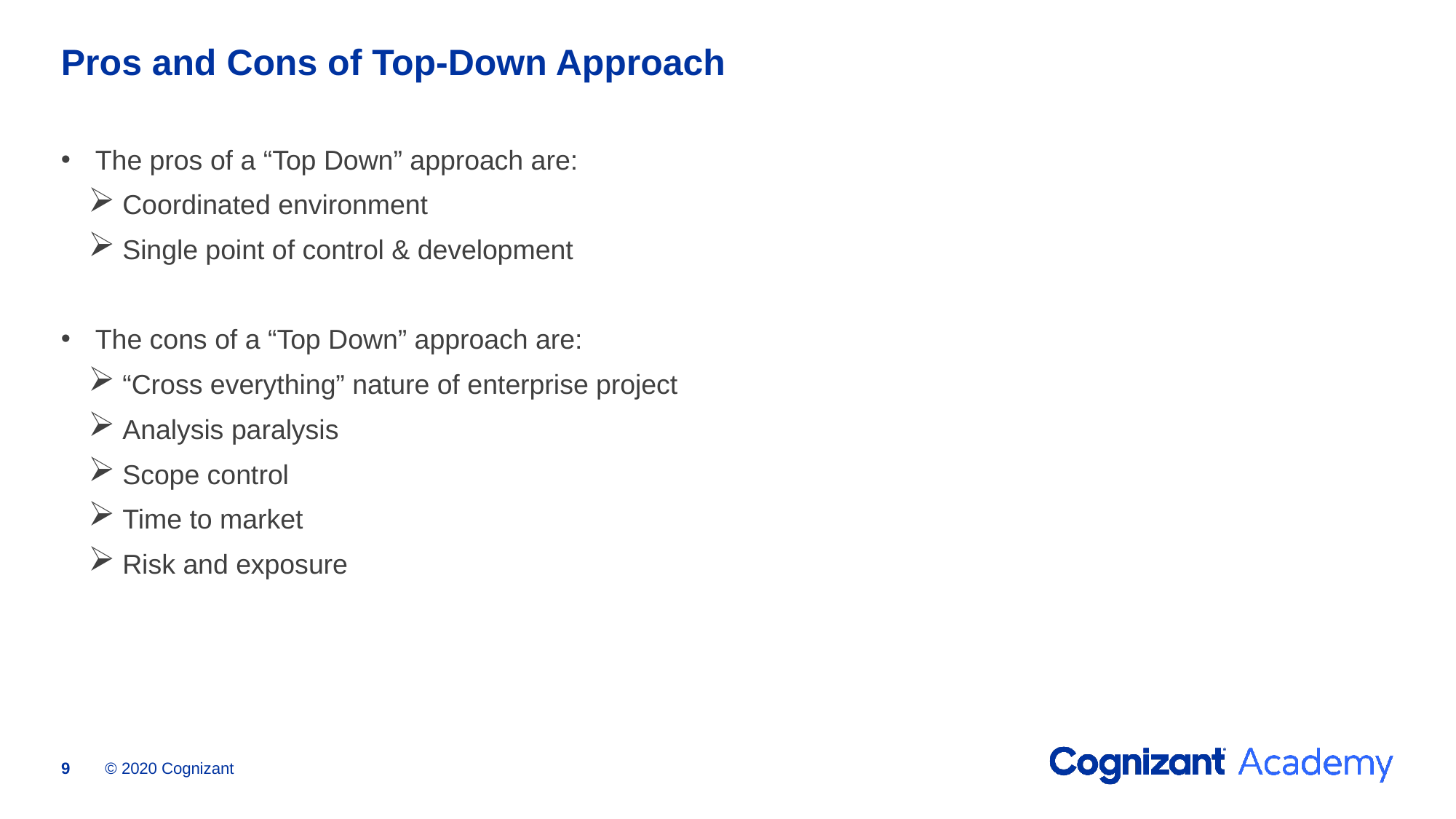

# Pros and Cons of Top-Down Approach
The pros of a “Top Down” approach are:
Coordinated environment
Single point of control & development

The cons of a “Top Down” approach are:
“Cross everything” nature of enterprise project
Analysis paralysis
Scope control
Time to market
Risk and exposure

© 2020 Cognizant
9